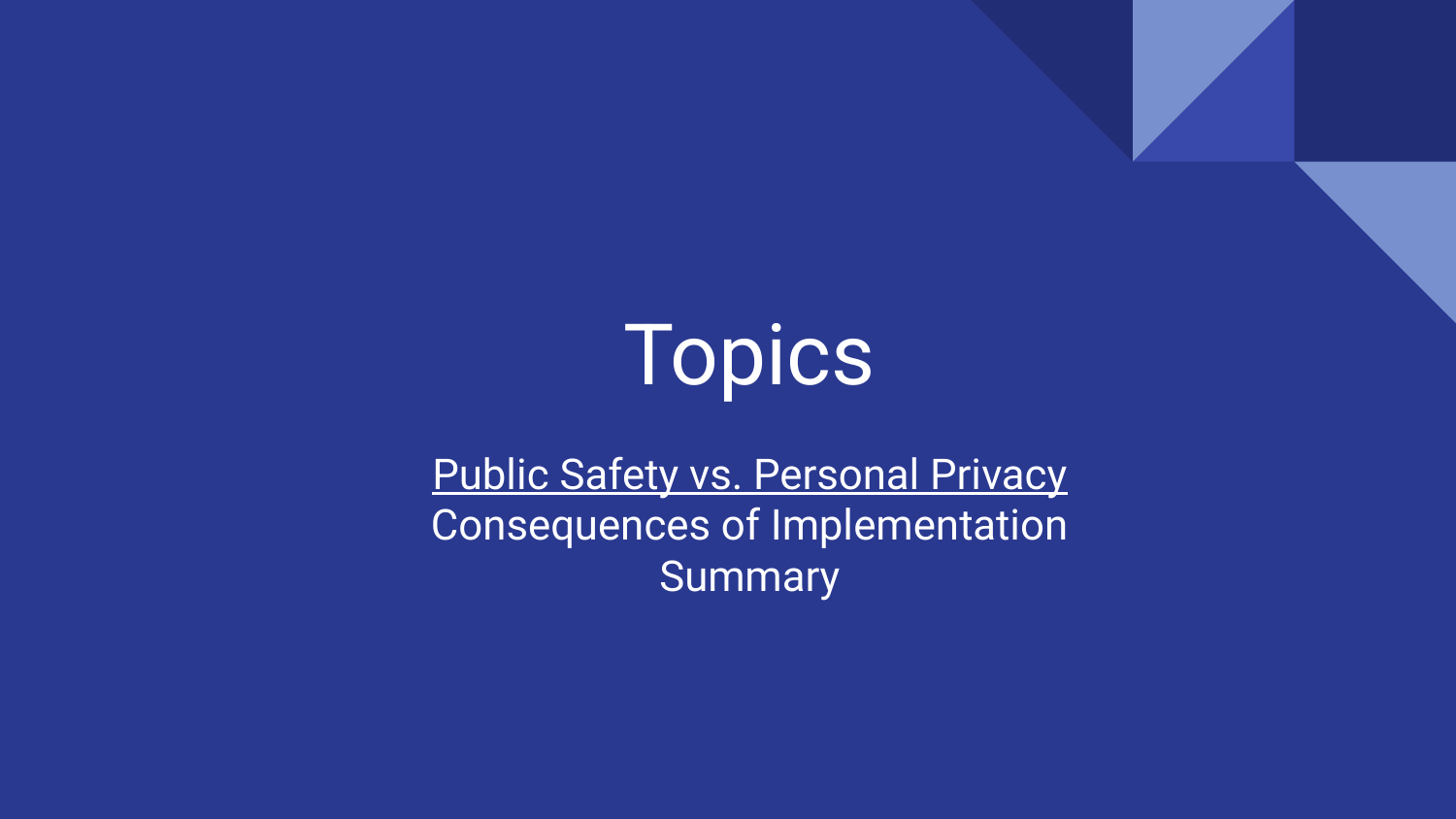

# Topics
Public Safety vs. Personal Privacy
Consequences of Implementation
Summary